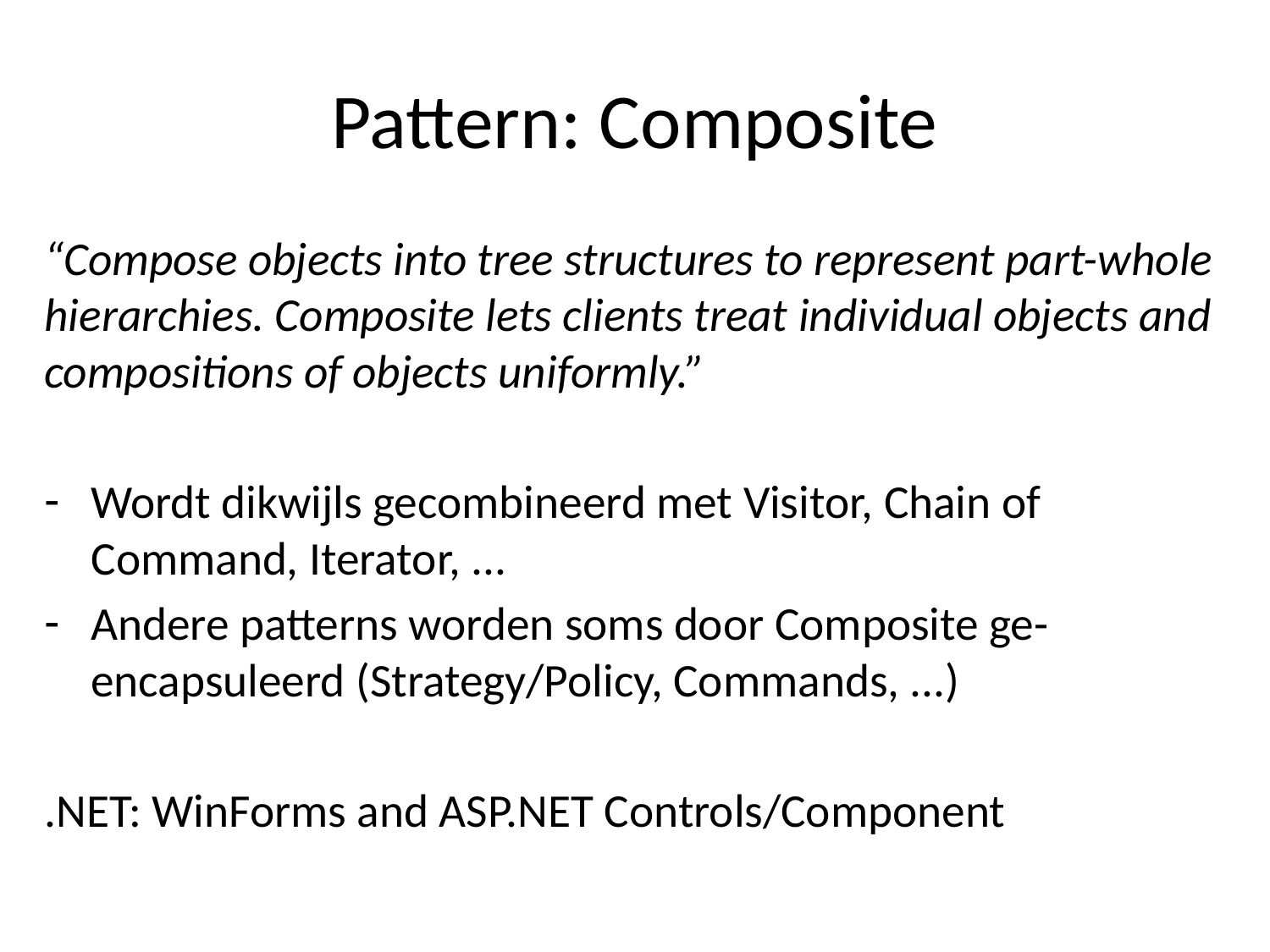

# Pattern: Composite
“Compose objects into tree structures to represent part-whole hierarchies. Composite lets clients treat individual objects and compositions of objects uniformly.”

Wordt dikwijls gecombineerd met Visitor, Chain of Command, Iterator, ...
Andere patterns worden soms door Composite ge-encapsuleerd (Strategy/Policy, Commands, ...)

.NET: WinForms and ASP.NET Controls/Component